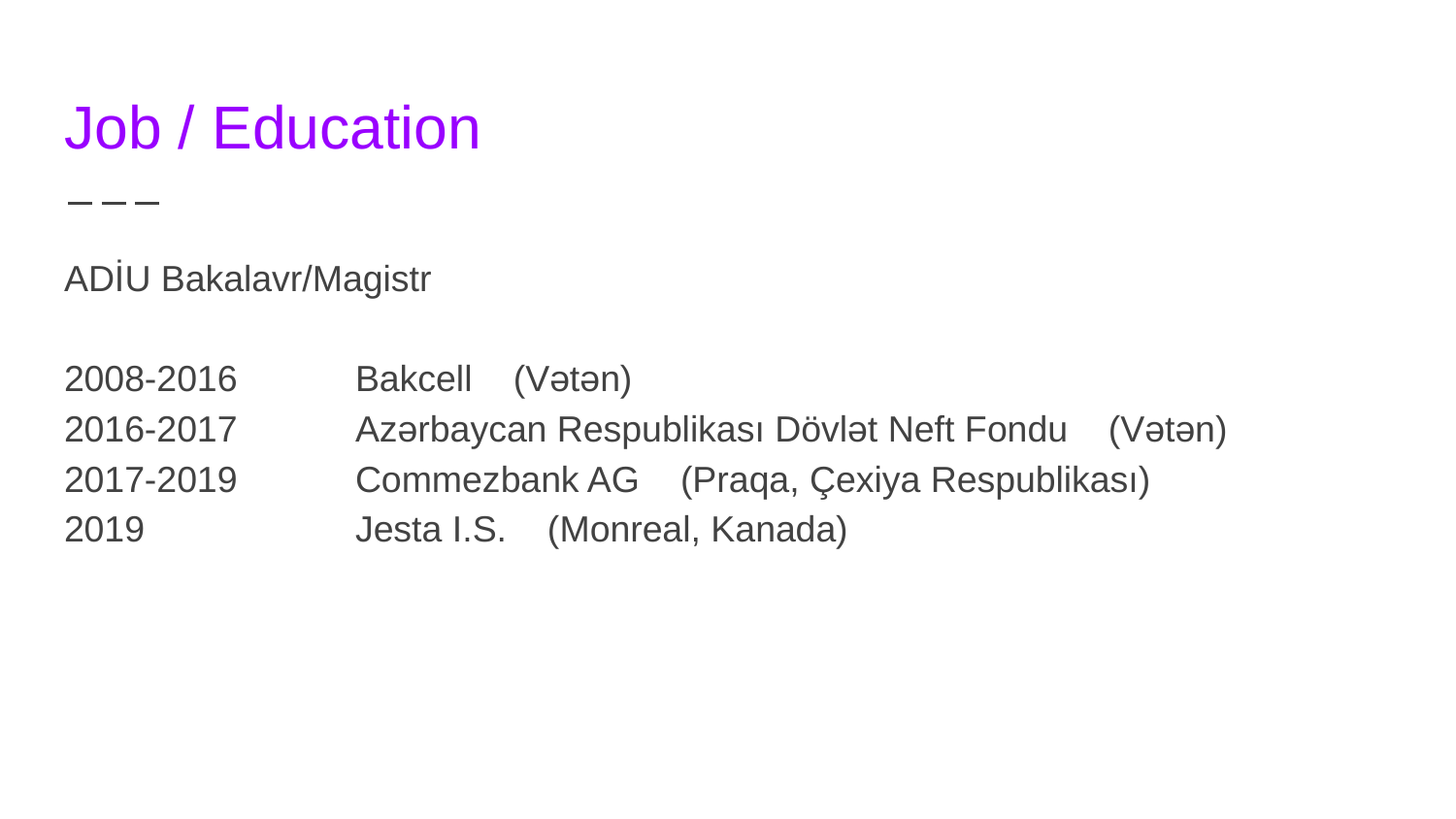

# Job / Education
ADİU Bakalavr/Magistr

2008-2016 	Bakcell    (Vətən)
2016-2017 	Azərbaycan Respublikası Dövlət Neft Fondu    (Vətən)
2017-2019 	Commezbank AG    (Praqa, Çexiya Respublikası)
2019 		Jesta I.S.    (Monreal, Kanada)